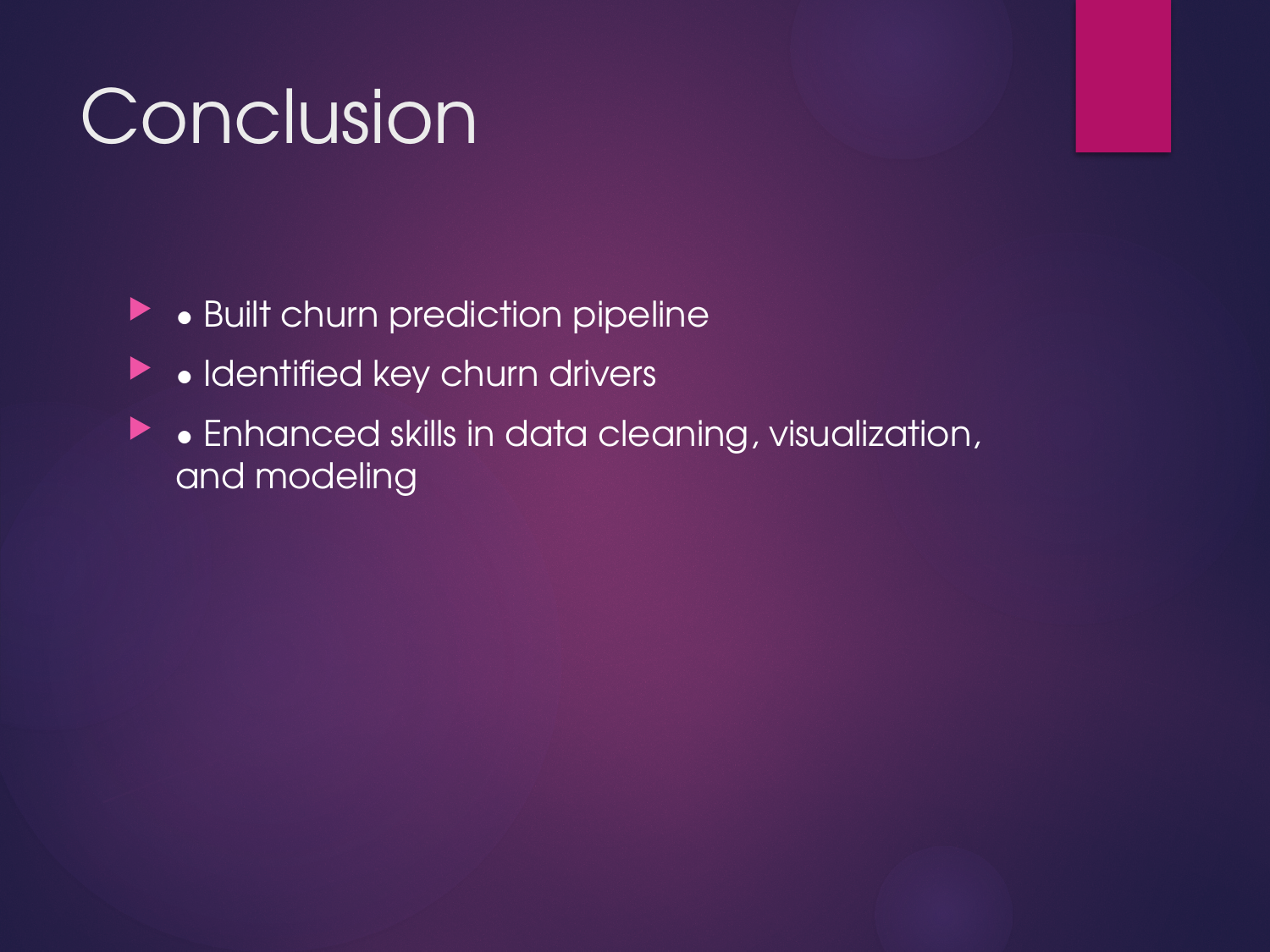

# Conclusion
• Built churn prediction pipeline
• Identified key churn drivers
• Enhanced skills in data cleaning, visualization, and modeling